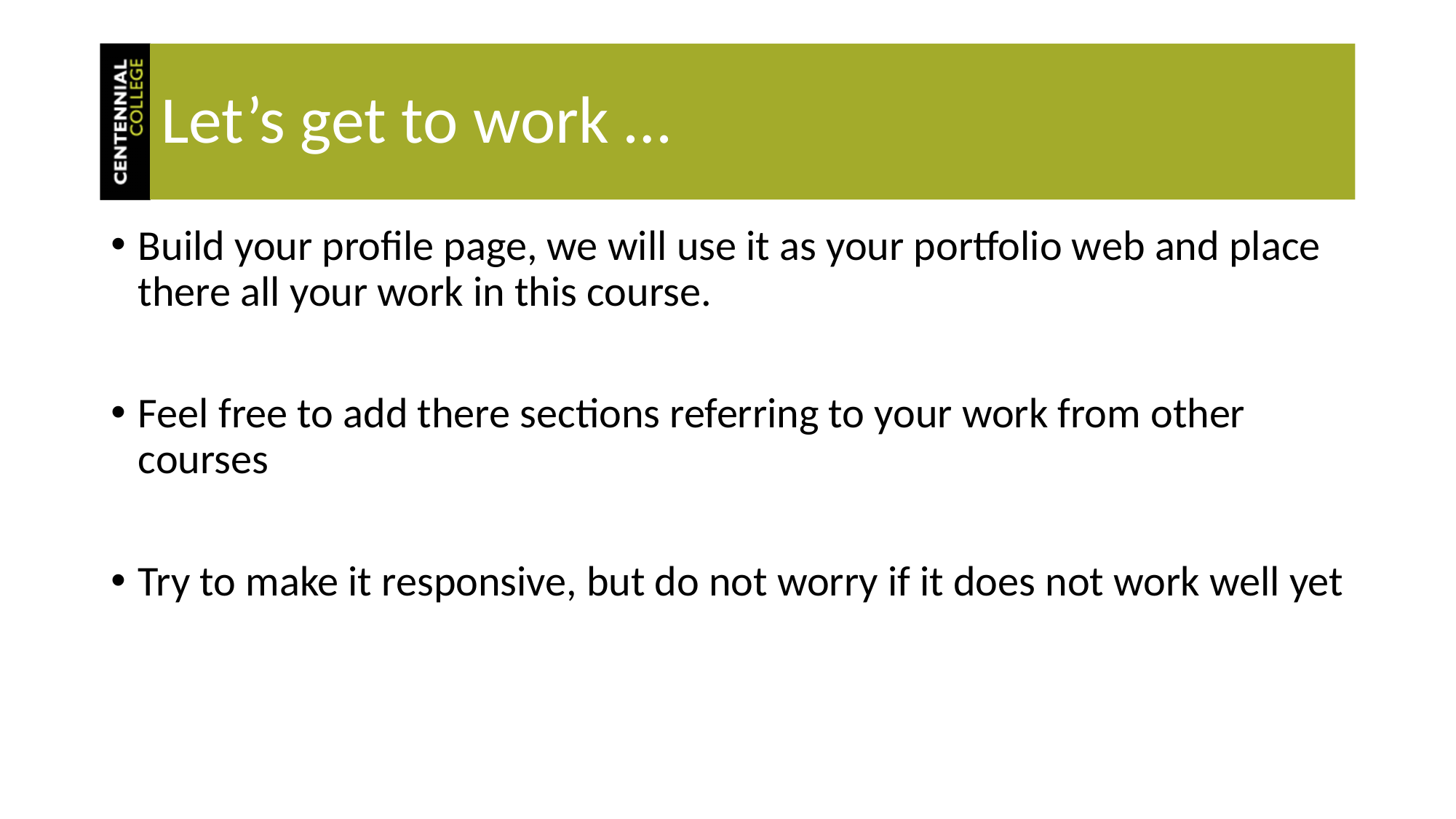

# Let’s get to work …
Build your profile page, we will use it as your portfolio web and place there all your work in this course.

Feel free to add there sections referring to your work from other courses

Try to make it responsive, but do not worry if it does not work well yet